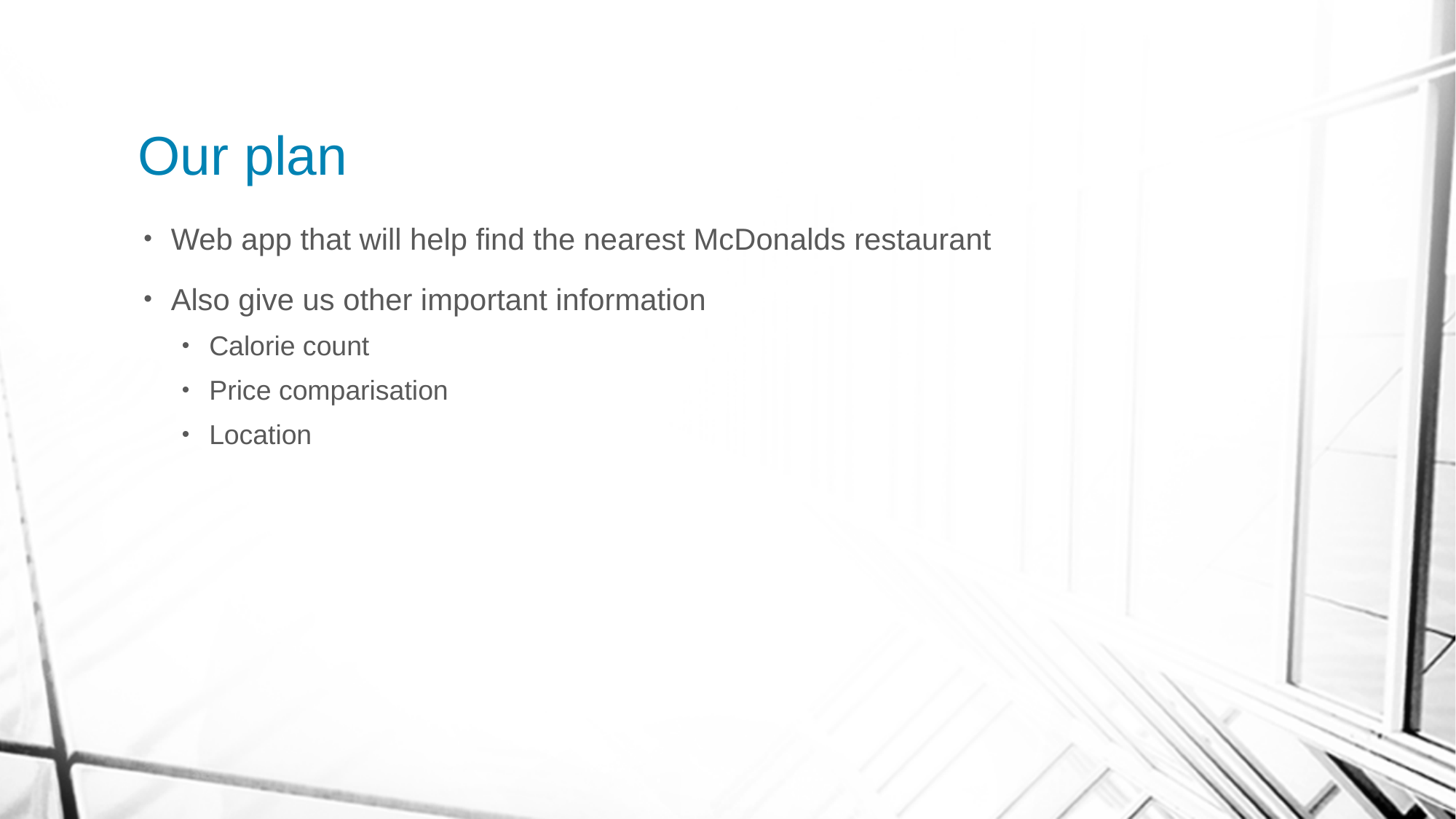

# Our plan
Web app that will help find the nearest McDonalds restaurant
Also give us other important information
Calorie count
Price comparisation
Location